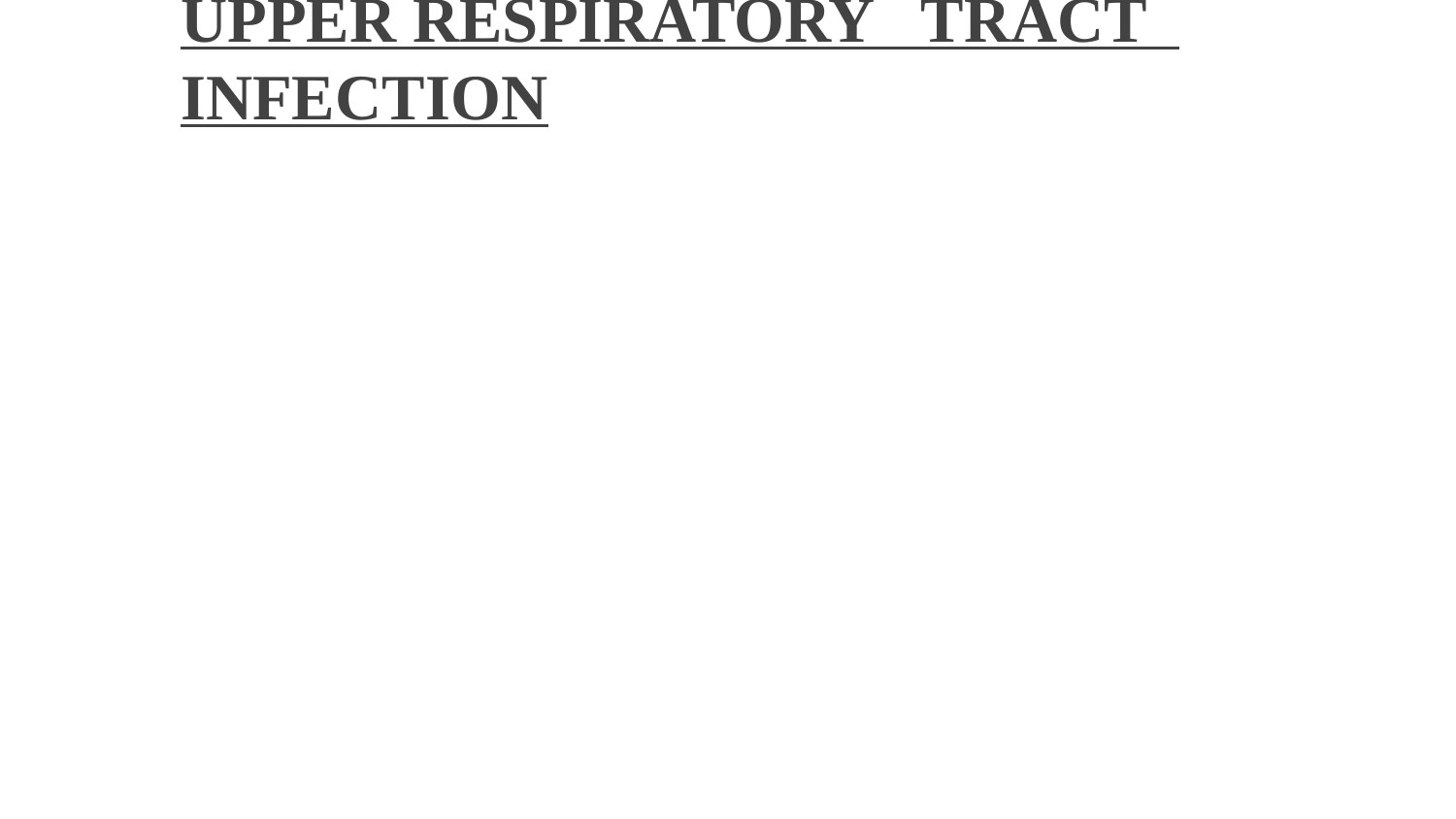

# UPPER RESPIRATORY   TRACT   INFECTION

Upper respiratory tract infection (URI) is a nonspecific term used to describe acute infections involving the nose, Para nasal sinuses, pharynx, larynx, trachea, and bronchi. The prototype is the illness known as the common cold,